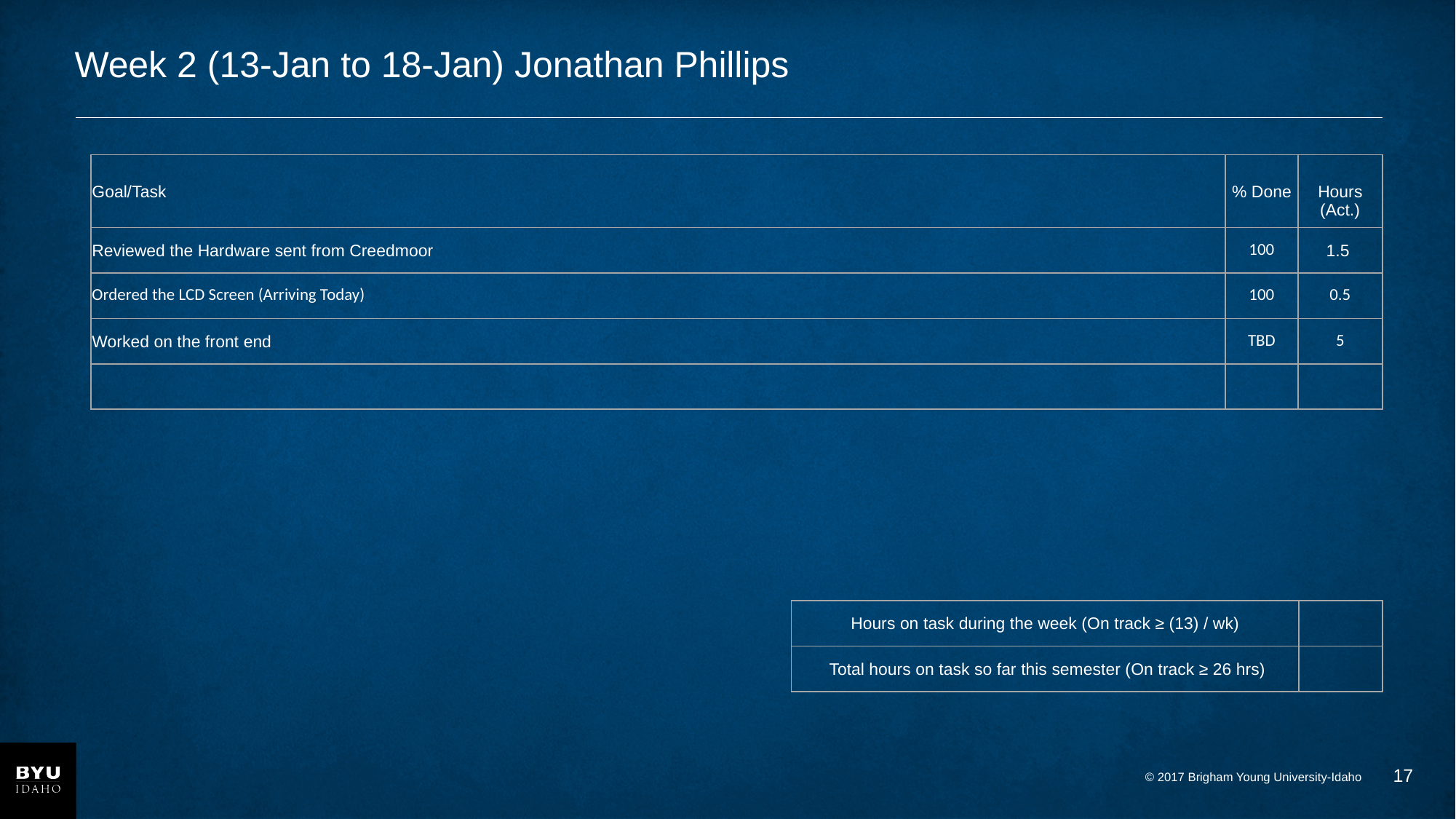

# Week 2 (13-Jan to 18-Jan) Jonathan Phillips
| Goal/Task | % Done | Hours (Act.) |
| --- | --- | --- |
| Reviewed the Hardware sent from Creedmoor | 100 | 1.5 |
| Ordered the LCD Screen (Arriving Today) | 100 | 0.5 |
| Worked on the front end | TBD | 5 |
|  |  |  |
| Hours on task during the week (On track ≥ (13) / wk) |  |
| --- | --- |
| Total hours on task so far this semester (On track ≥ 26 hrs) |  |